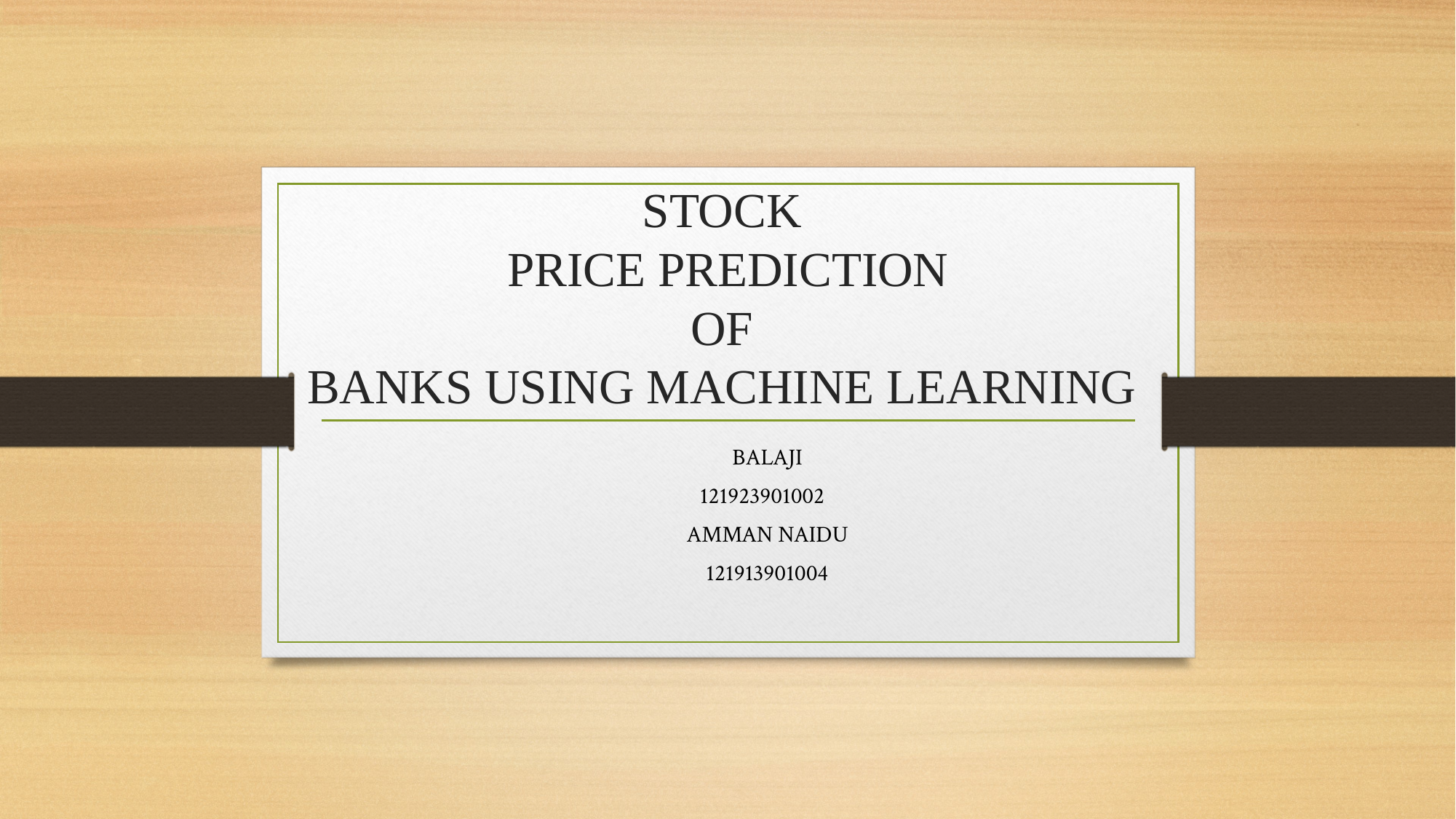

# STOCK PRICE PREDICTION OF BANKS USING MACHINE LEARNING
							BALAJI
							121923901002
  							AMMAN NAIDU
							121913901004